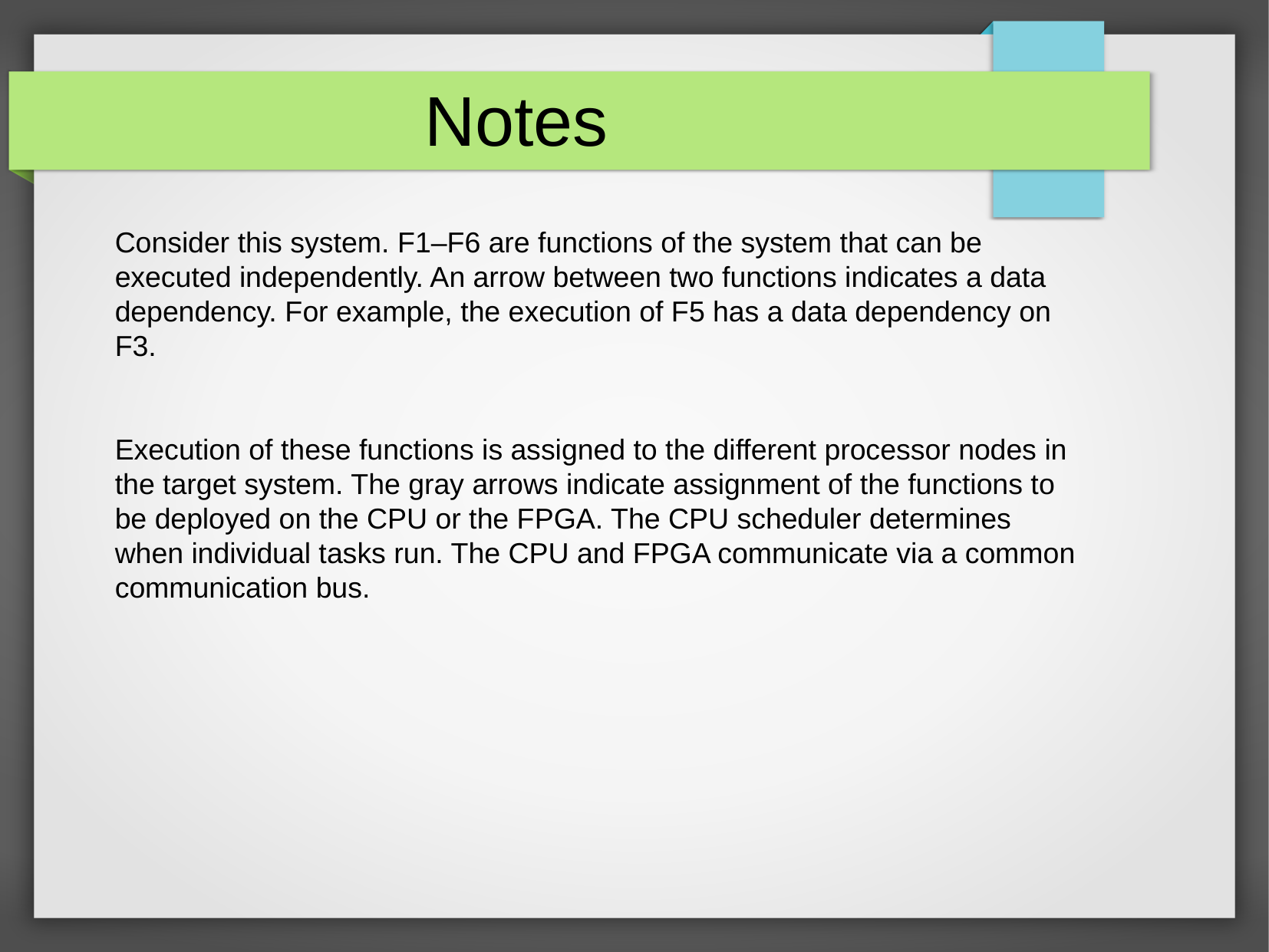

Notes
Consider this system. F1–F6 are functions of the system that can be executed independently. An arrow between two functions indicates a data dependency. For example, the execution of F5 has a data dependency on F3.

Execution of these functions is assigned to the different processor nodes in the target system. The gray arrows indicate assignment of the functions to be deployed on the CPU or the FPGA. The CPU scheduler determines when individual tasks run. The CPU and FPGA communicate via a common communication bus.